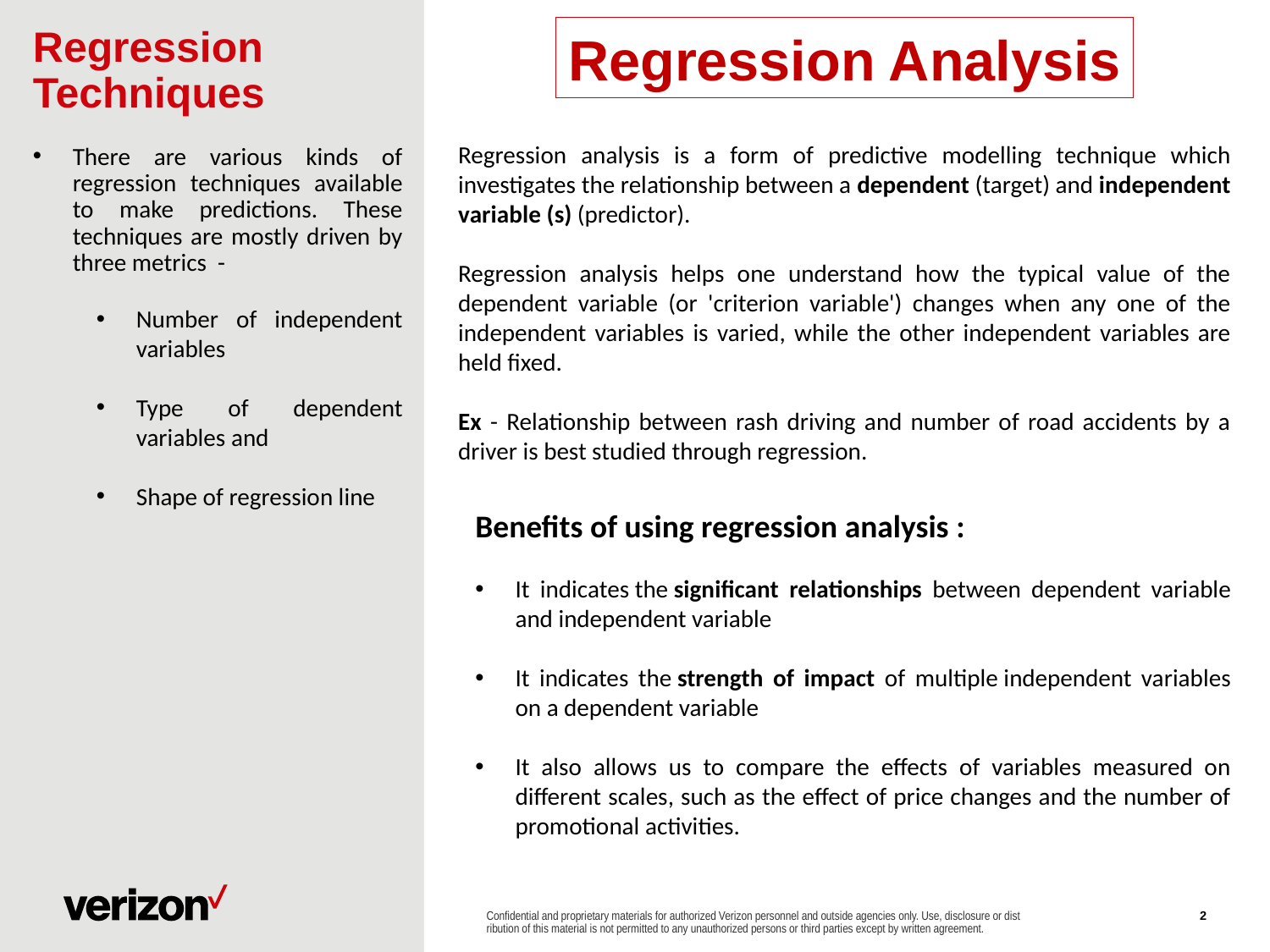

Regression Analysis
Regression Techniques

There are various kinds of regression techniques available to make predictions. These techniques are mostly driven by three metrics  -

Number of independent variables

Type of dependent variables and

Shape of regression line
Regression analysis is a form of predictive modelling technique which investigates the relationship between a dependent (target) and independent variable (s) (predictor).

Regression analysis helps one understand how the typical value of the dependent variable (or 'criterion variable') changes when any one of the independent variables is varied, while the other independent variables are held fixed.

Ex - Relationship between rash driving and number of road accidents by a driver is best studied through regression.
Benefits of using regression analysis :

It indicates the significant relationships between dependent variable and independent variable

It indicates the strength of impact of multiple independent variables on a dependent variable

It also allows us to compare the effects of variables measured on different scales, such as the effect of price changes and the number of promotional activities.
Confidential and proprietary materials for authorized Verizon personnel and outside agencies only. Use, disclosure or distribution of this material is not permitted to any unauthorized persons or third parties except by written agreement.
2